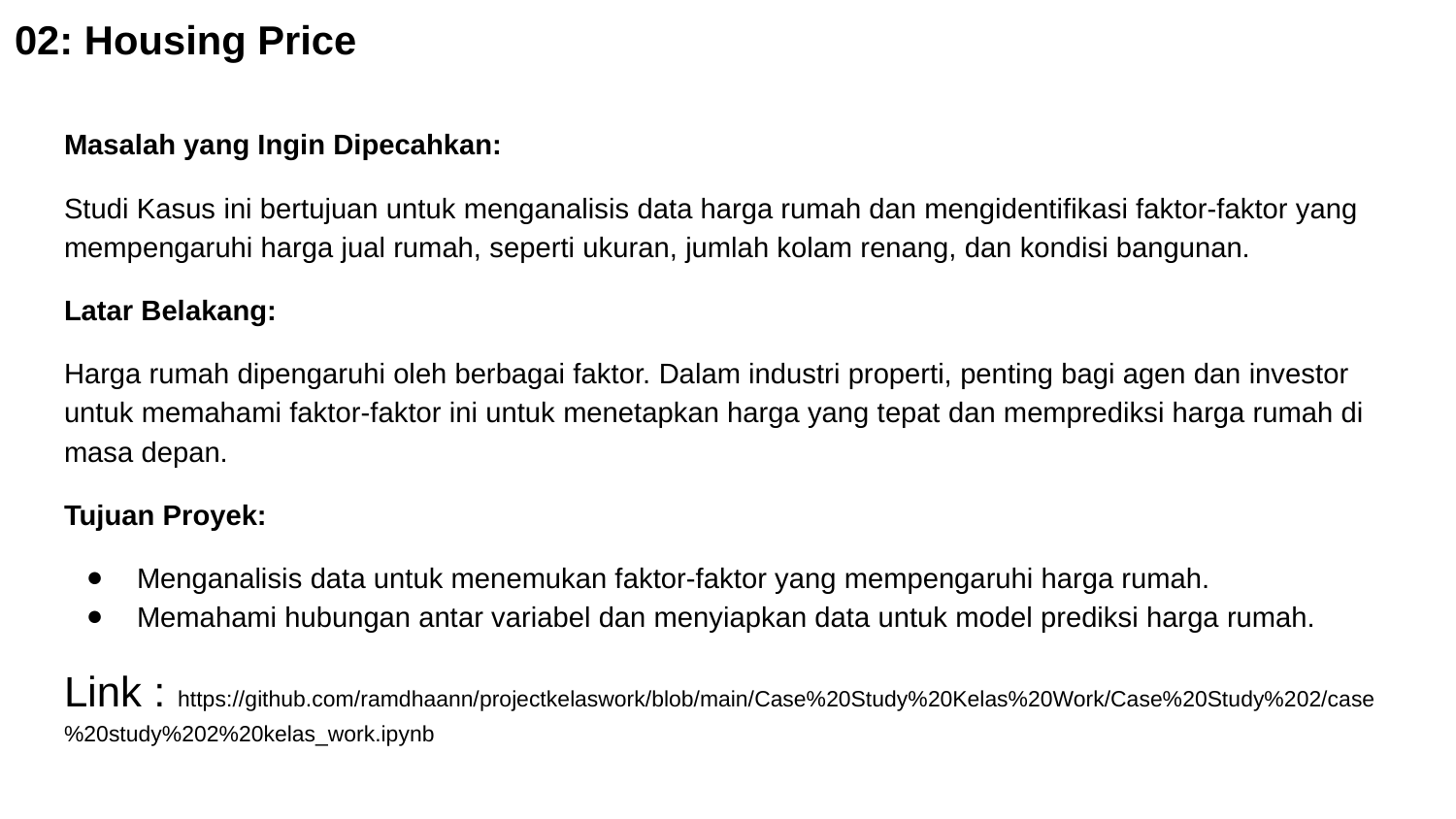

# 02: Housing Price
Masalah yang Ingin Dipecahkan:
Studi Kasus ini bertujuan untuk menganalisis data harga rumah dan mengidentifikasi faktor-faktor yang mempengaruhi harga jual rumah, seperti ukuran, jumlah kolam renang, dan kondisi bangunan.
Latar Belakang:
Harga rumah dipengaruhi oleh berbagai faktor. Dalam industri properti, penting bagi agen dan investor untuk memahami faktor-faktor ini untuk menetapkan harga yang tepat dan memprediksi harga rumah di masa depan.
Tujuan Proyek:
Menganalisis data untuk menemukan faktor-faktor yang mempengaruhi harga rumah.
Memahami hubungan antar variabel dan menyiapkan data untuk model prediksi harga rumah.
Link : https://github.com/ramdhaann/projectkelaswork/blob/main/Case%20Study%20Kelas%20Work/Case%20Study%202/case%20study%202%20kelas_work.ipynb